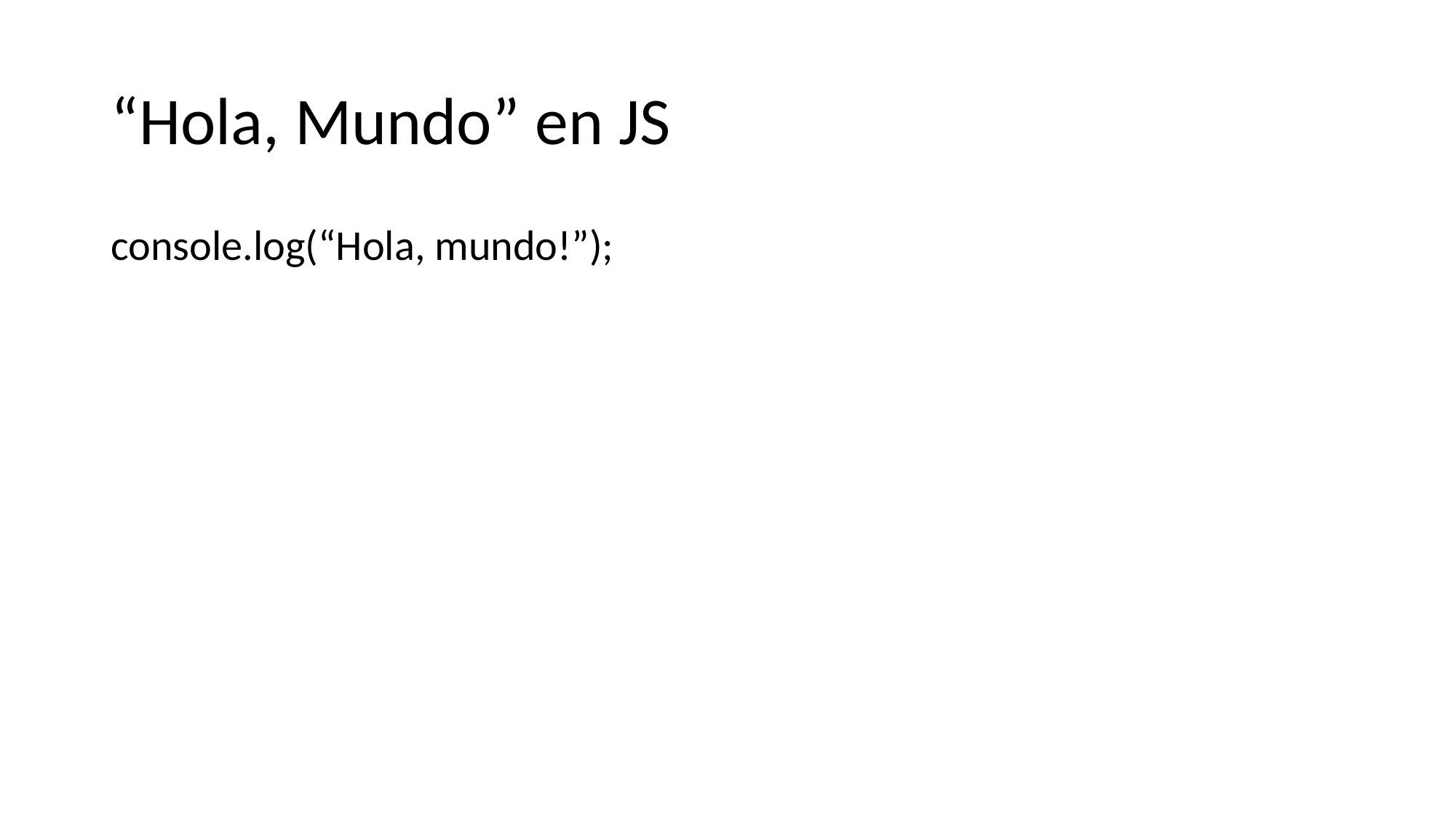

# “Hola, Mundo” en JS
console.log(“Hola, mundo!”);